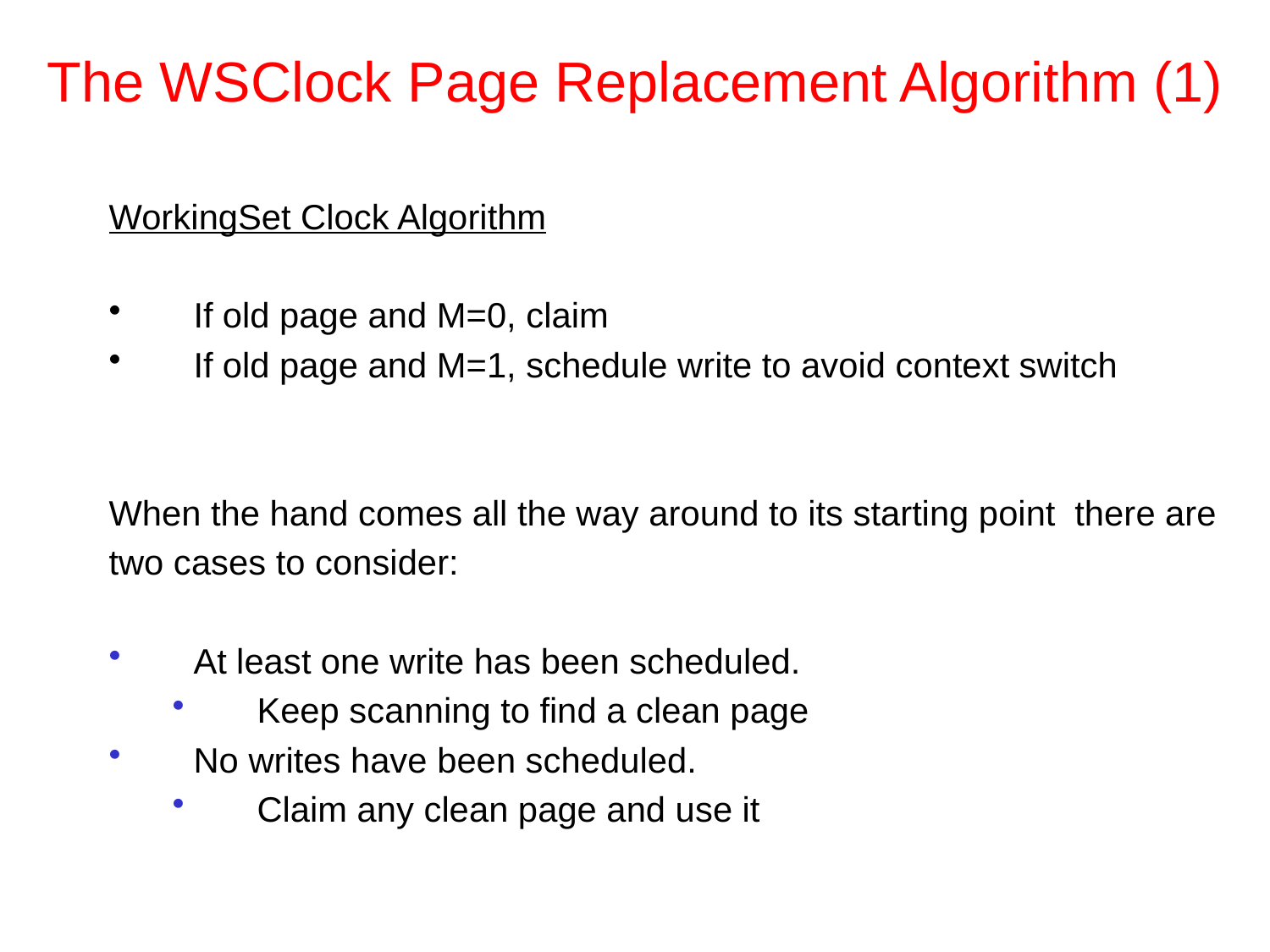

The WSClock Page Replacement Algorithm (1)
WorkingSet Clock Algorithm

If old page and M=0, claim
If old page and M=1, schedule write to avoid context switch

When the hand comes all the way around to its starting point  there are
two cases to consider:

At least one write has been scheduled.
Keep scanning to find a clean page
No writes have been scheduled.
Claim any clean page and use it